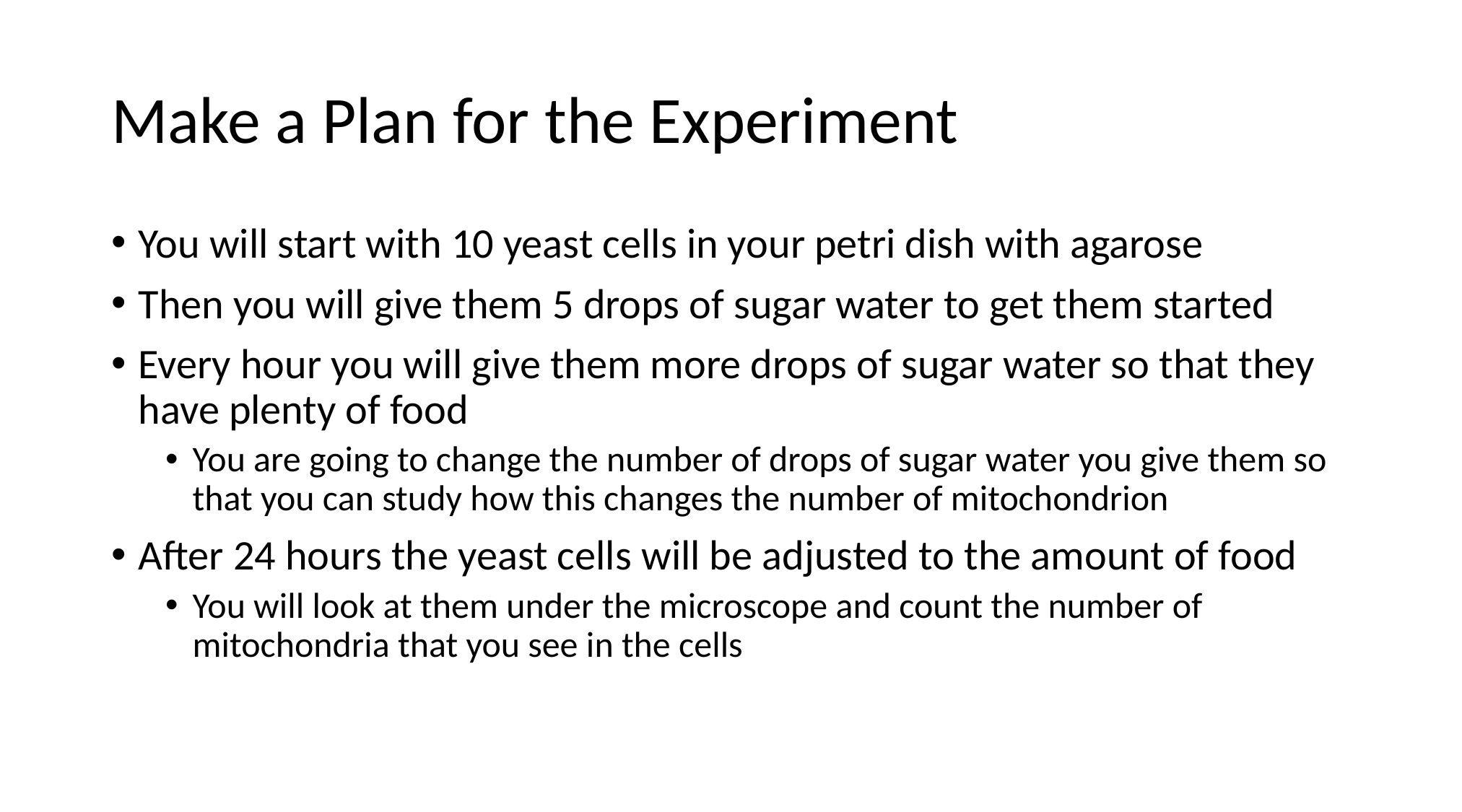

# Make a Plan for the Experiment
You will start with 10 yeast cells in your petri dish with agarose
Then you will give them 5 drops of sugar water to get them started
Every hour you will give them more drops of sugar water so that they have plenty of food
You are going to change the number of drops of sugar water you give them so that you can study how this changes the number of mitochondrion
After 24 hours the yeast cells will be adjusted to the amount of food
You will look at them under the microscope and count the number of mitochondria that you see in the cells